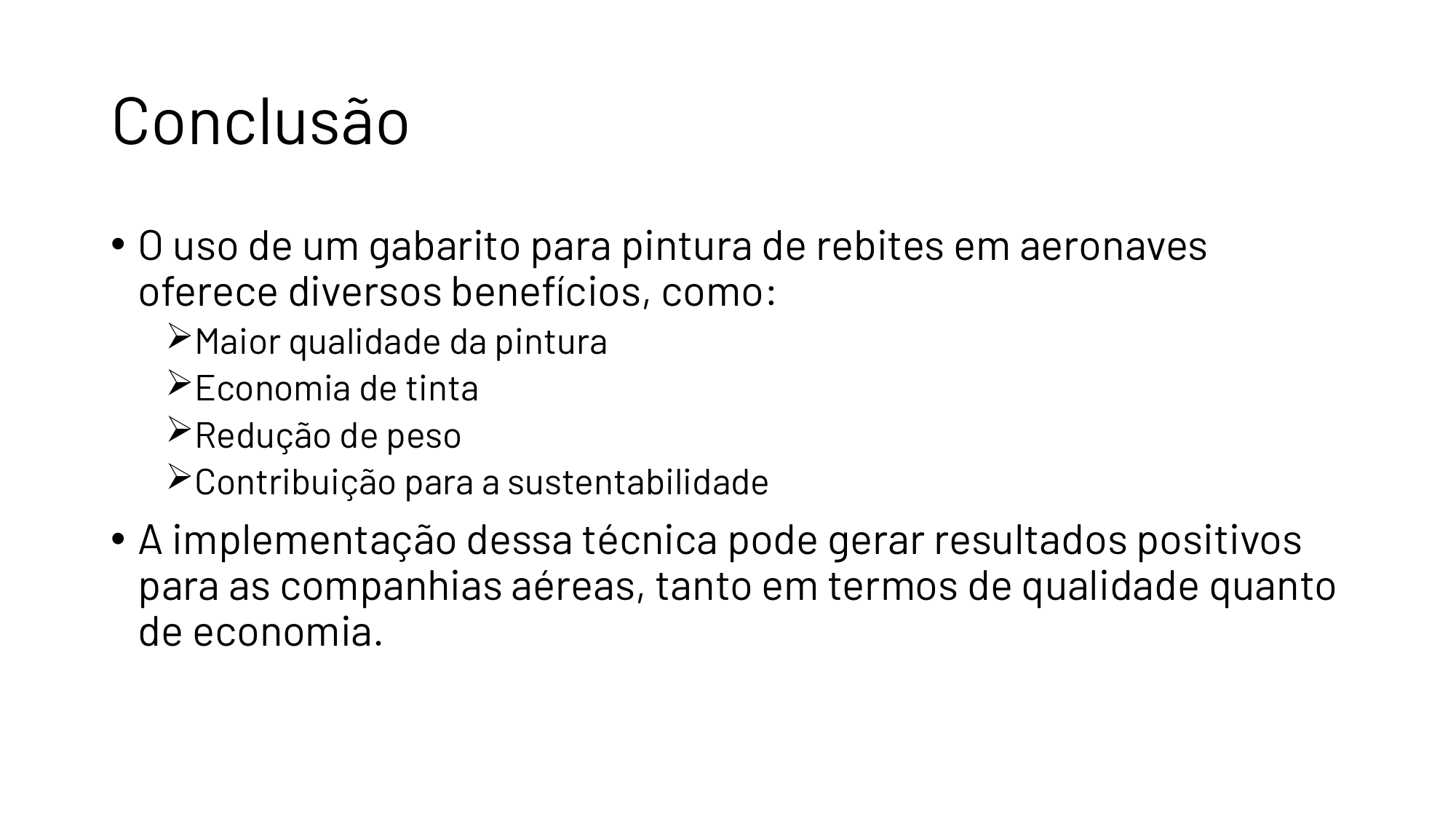

# Conclusão
O uso de um gabarito para pintura de rebites em aeronaves oferece diversos benefícios, como:
Maior qualidade da pintura
Economia de tinta
Redução de peso
Contribuição para a sustentabilidade
A implementação dessa técnica pode gerar resultados positivos para as companhias aéreas, tanto em termos de qualidade quanto de economia.